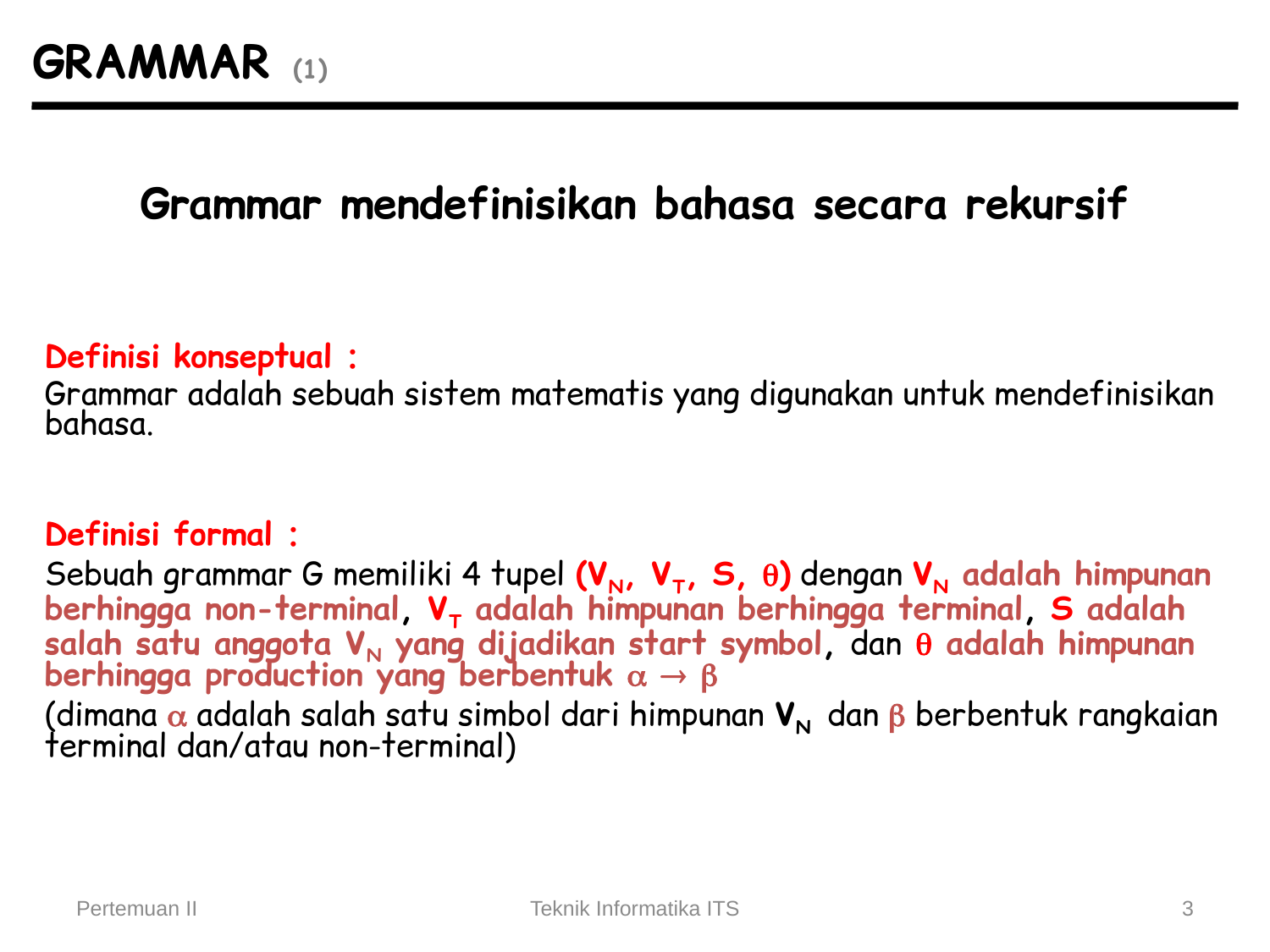

# GRAMMAR (1)

Grammar mendefinisikan bahasa secara rekursif

Definisi konseptual :
Grammar adalah sebuah sistem matematis yang digunakan untuk mendefinisikan bahasa.

Definisi formal :
Sebuah grammar G memiliki 4 tupel (VN, VT, S, θ) dengan VN adalah himpunan berhingga non-terminal, VT adalah himpunan berhingga terminal, S adalah salah satu anggota VN yang dijadikan start symbol, dan θ adalah himpunan berhingga production yang berbentuk α → β
(dimana α adalah salah satu simbol dari himpunan VN  dan β berbentuk rangkaian terminal dan/atau non-terminal)
Pertemuan II
Teknik Informatika ITS
3